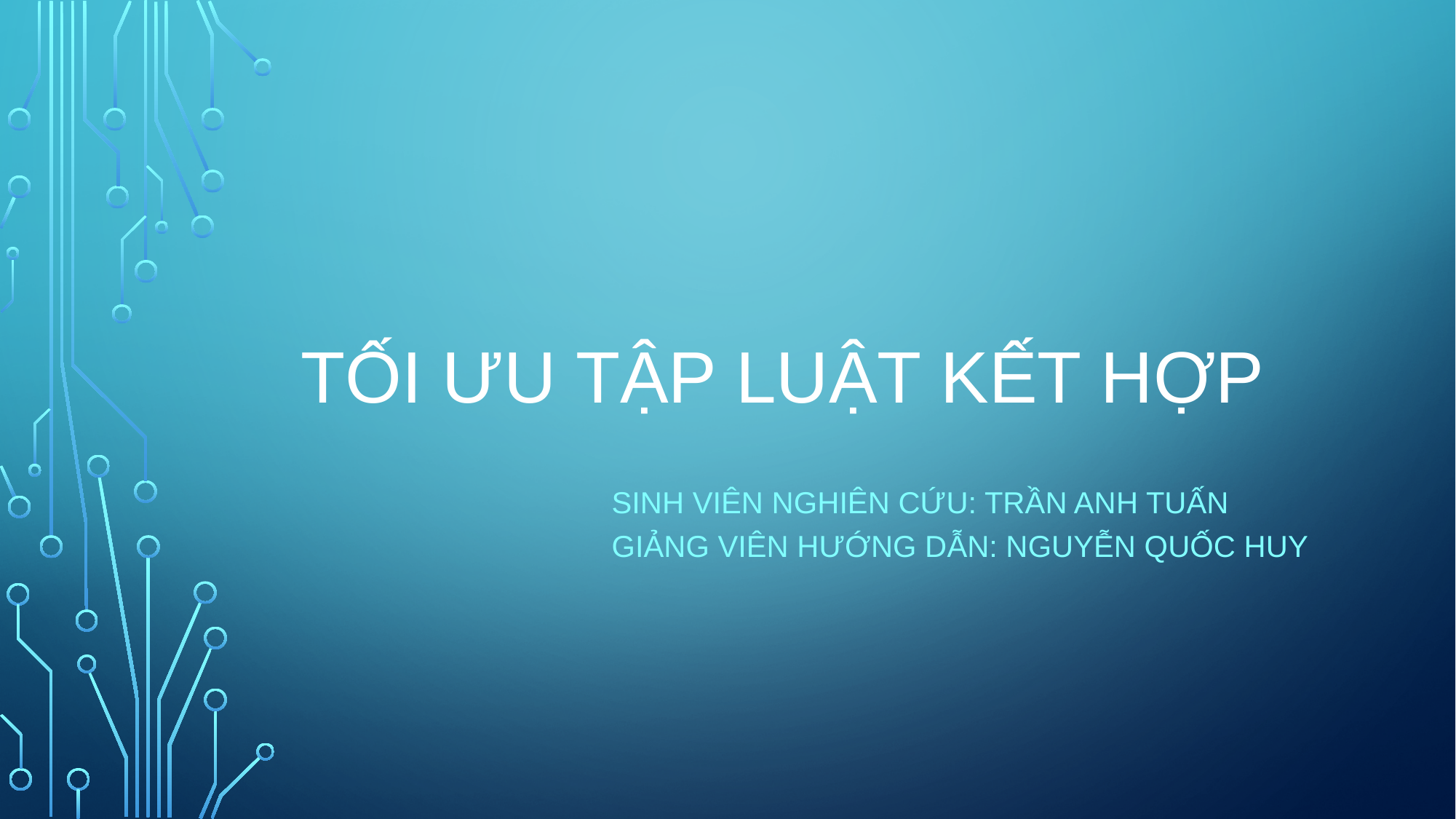

# Tối ưu tập luật kết hợp
Sinh viên Nghiên cứu: Trần Anh Tuấn
Giảng viên hướng dẫn: Nguyễn Quốc Huy